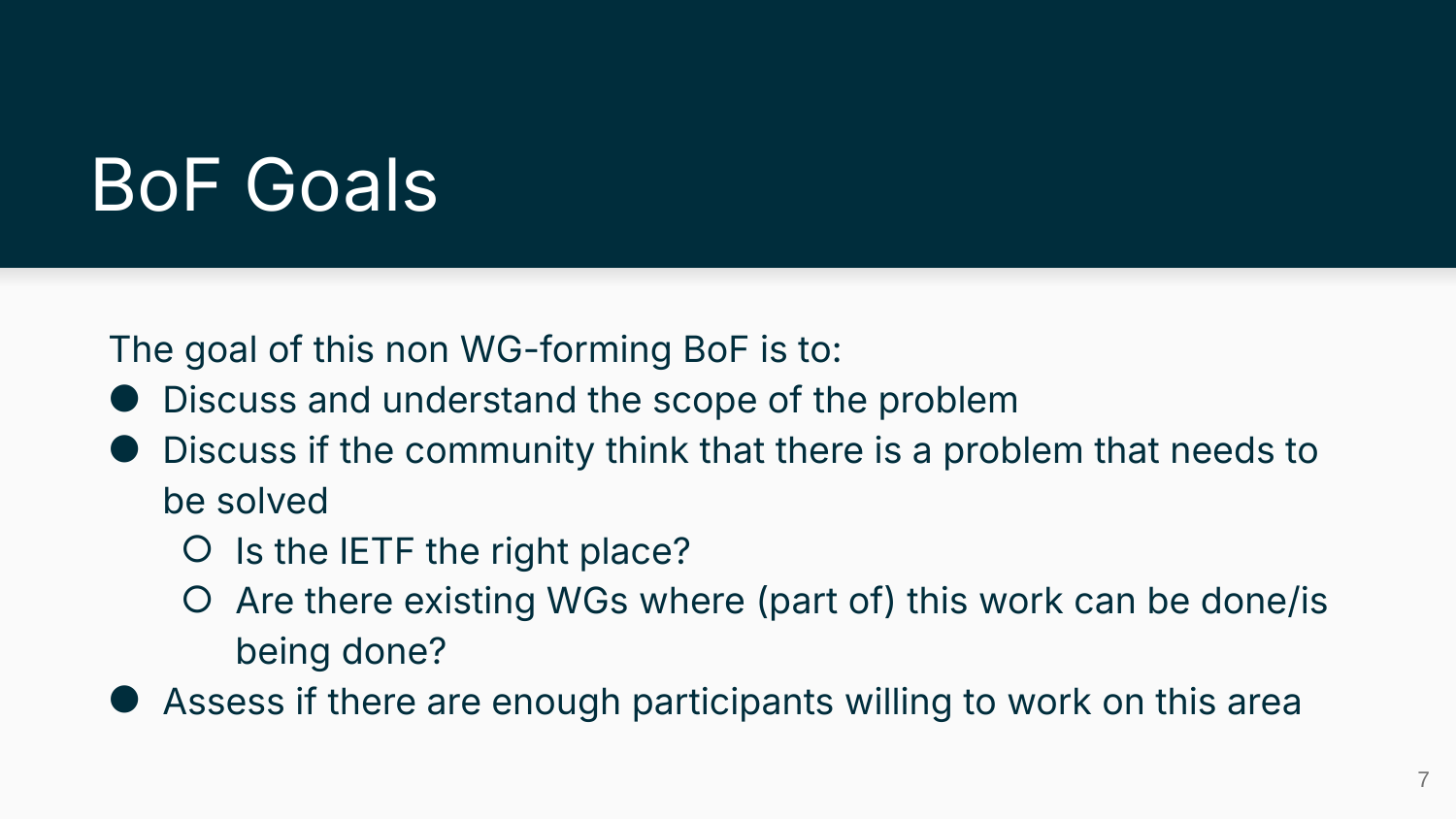

# BoF Goals
The goal of this non WG-forming BoF is to:
Discuss and understand the scope of the problem
Discuss if the community think that there is a problem that needs to be solved
Is the IETF the right place?
Are there existing WGs where (part of) this work can be done/is being done?
Assess if there are enough participants willing to work on this area
7